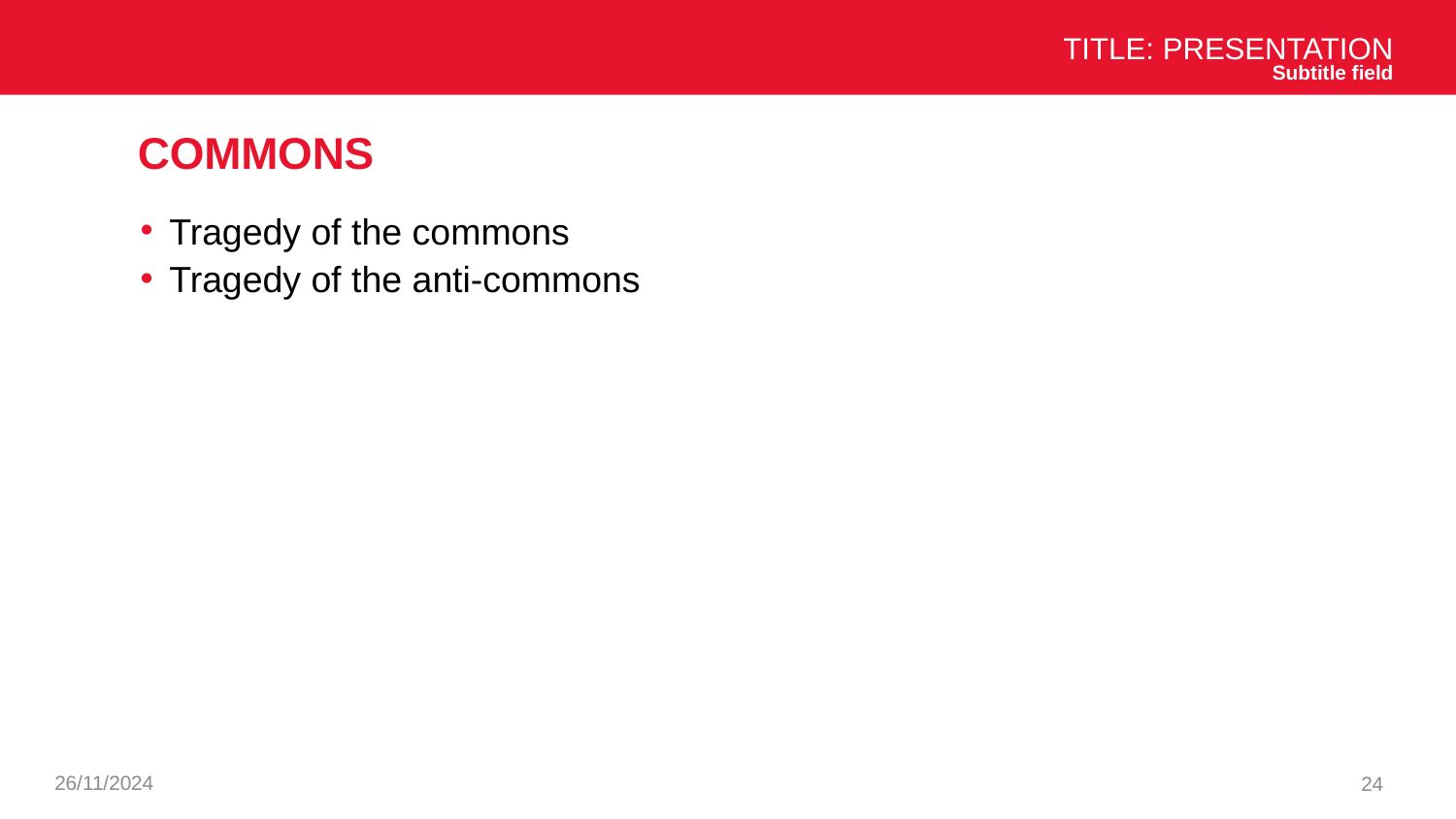

Title: Presentation
Subtitle field
# Commons
Tragedy of the commons
Tragedy of the anti-commons

26/11/2024
24